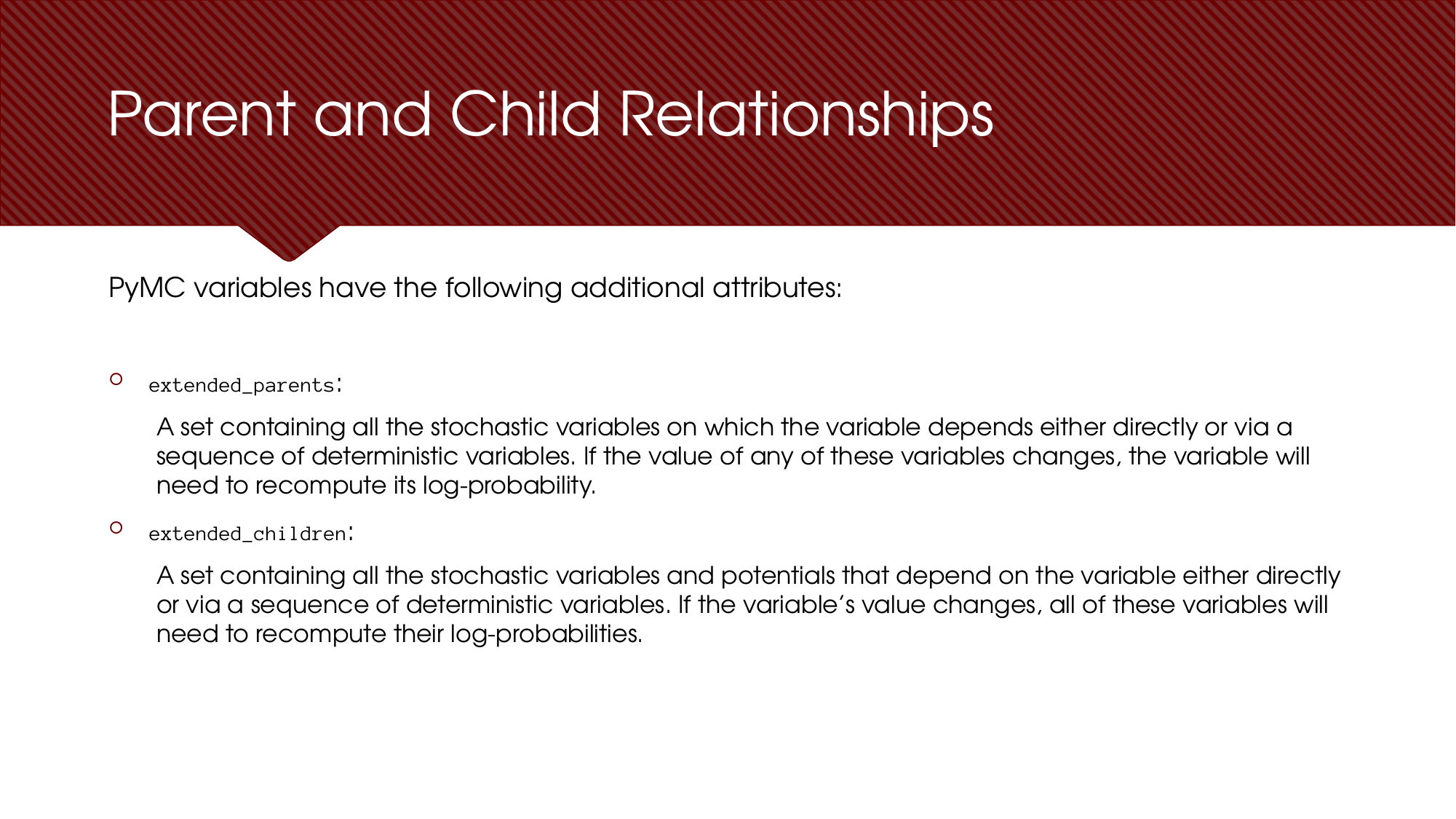

# Parent and Child Relationships
PyMC variables have the following additional attributes:

extended_parents:
A set containing all the stochastic variables on which the variable depends either directly or via a sequence of deterministic variables. If the value of any of these variables changes, the variable will need to recompute its log-probability.
extended_children:
A set containing all the stochastic variables and potentials that depend on the variable either directly or via a sequence of deterministic variables. If the variable’s value changes, all of these variables will need to recompute their log-probabilities.